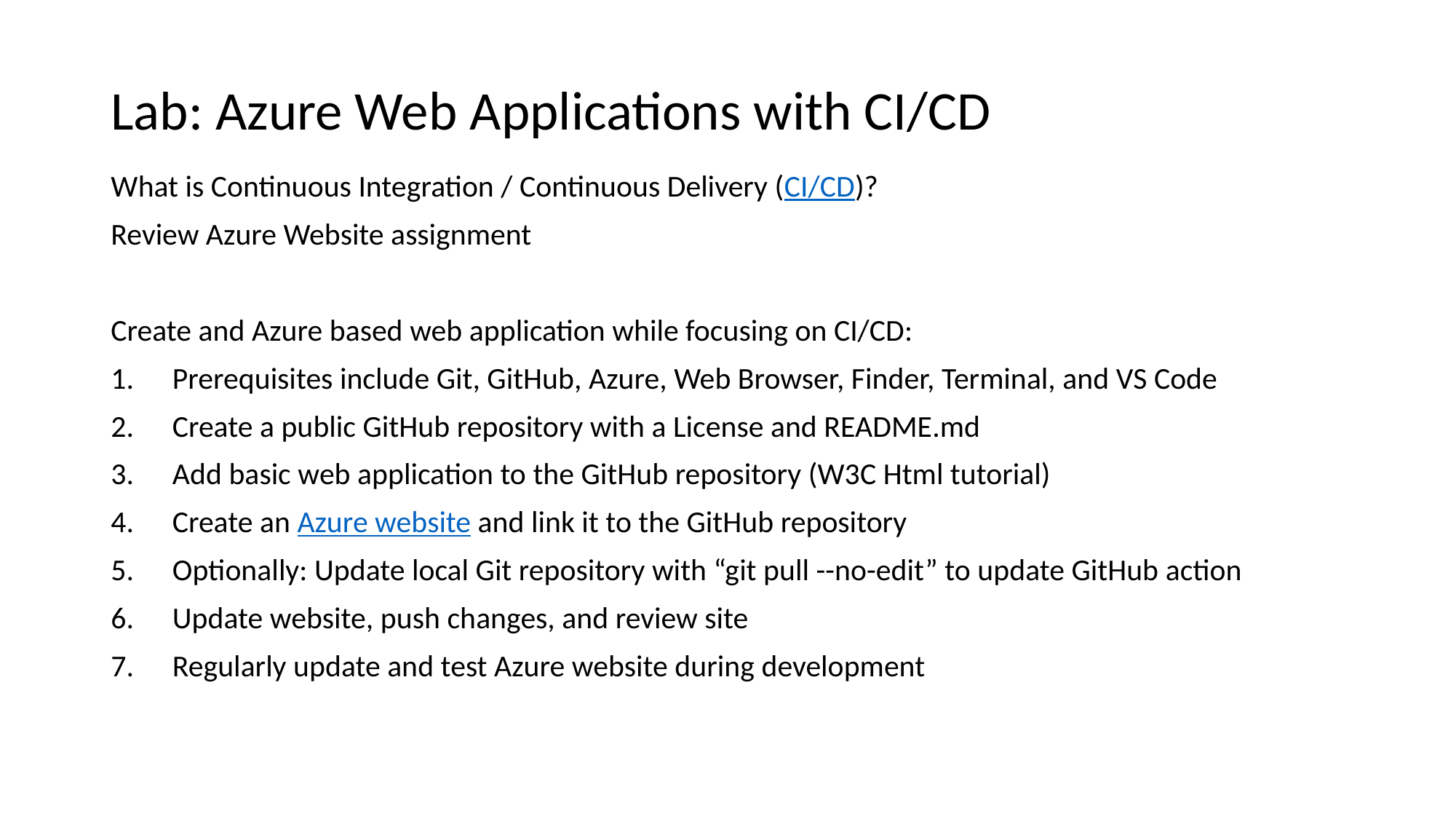

# Lab: Azure Web Applications with CI/CD
What is Continuous Integration / Continuous Delivery (CI/CD)?
Review Azure Website assignment

Create and Azure based web application while focusing on CI/CD:
Prerequisites include Git, GitHub, Azure, Web Browser, Finder, Terminal, and VS Code
Create a public GitHub repository with a License and README.md
Add basic web application to the GitHub repository (W3C Html tutorial)
Create an Azure website and link it to the GitHub repository
Optionally: Update local Git repository with “git pull --no-edit” to update GitHub action
Update website, push changes, and review site
Regularly update and test Azure website during development